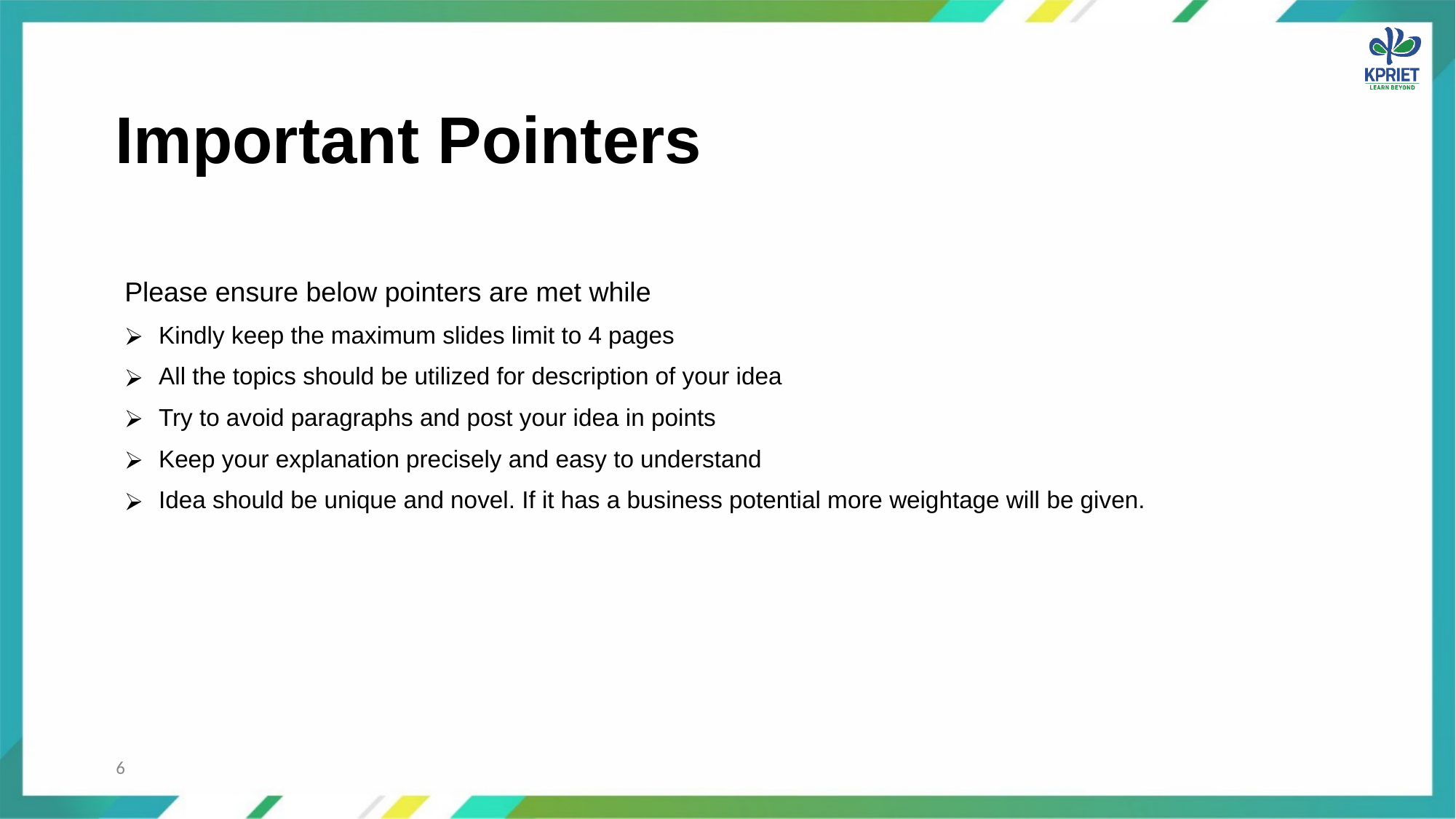

# Important Pointers
Please ensure below pointers are met while
Kindly keep the maximum slides limit to 4 pages
All the topics should be utilized for description of your idea
Try to avoid paragraphs and post your idea in points
Keep your explanation precisely and easy to understand
Idea should be unique and novel. If it has a business potential more weightage will be given.
6